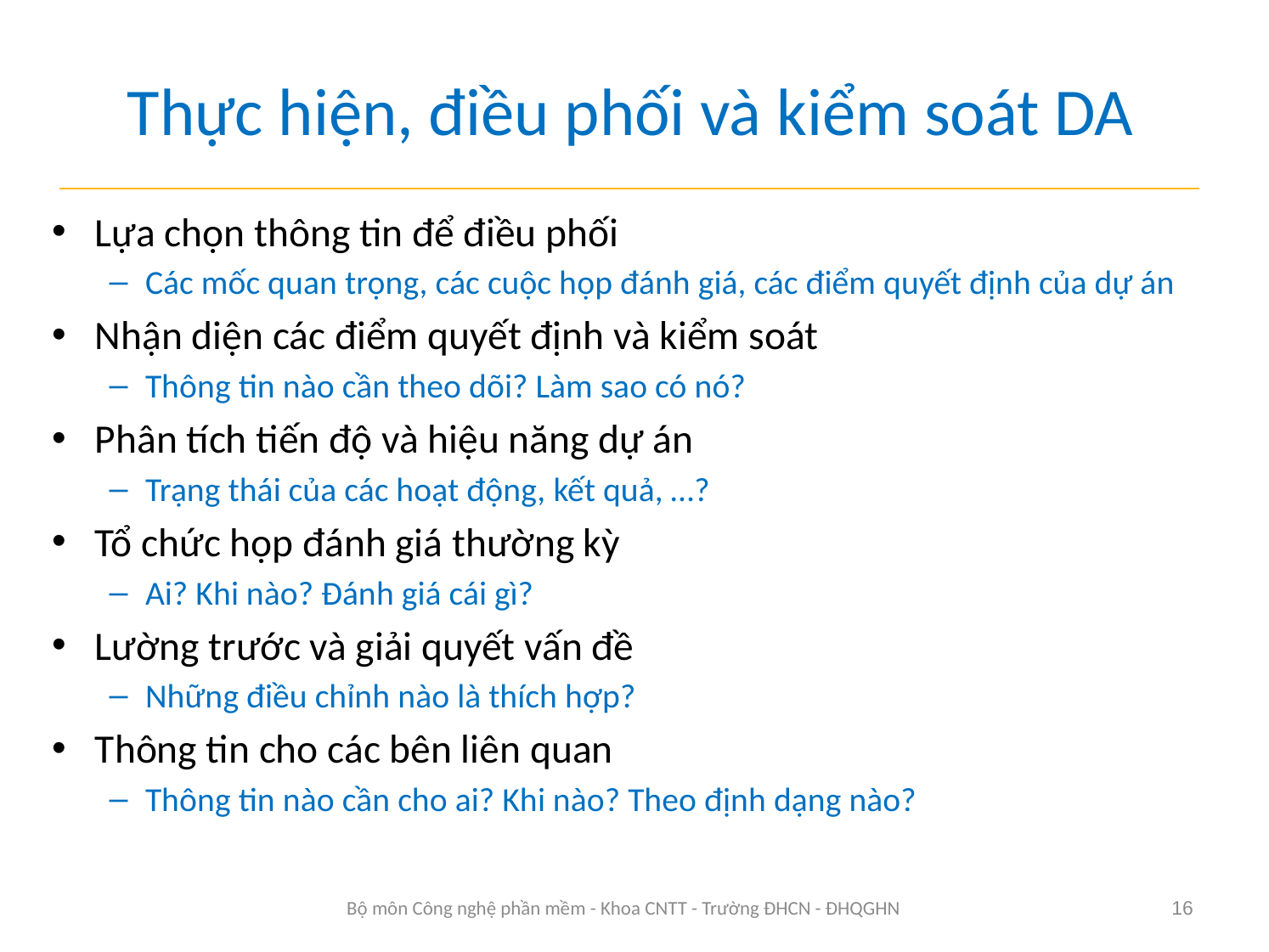

# Thực hiện, điều phối và kiểm soát DA
Lựa chọn thông tin để điều phối
Các mốc quan trọng, các cuộc họp đánh giá, các điểm quyết định của dự án
Nhận diện các điểm quyết định và kiểm soát
Thông tin nào cần theo dõi? Làm sao có nó?
Phân tích tiến độ và hiệu năng dự án
Trạng thái của các hoạt động, kết quả, …?
Tổ chức họp đánh giá thường kỳ
Ai? Khi nào? Đánh giá cái gì?
Lường trước và giải quyết vấn đề
Những điều chỉnh nào là thích hợp?
Thông tin cho các bên liên quan
Thông tin nào cần cho ai? Khi nào? Theo định dạng nào?
Bộ môn Công nghệ phần mềm - Khoa CNTT - Trường ĐHCN - ĐHQGHN
16